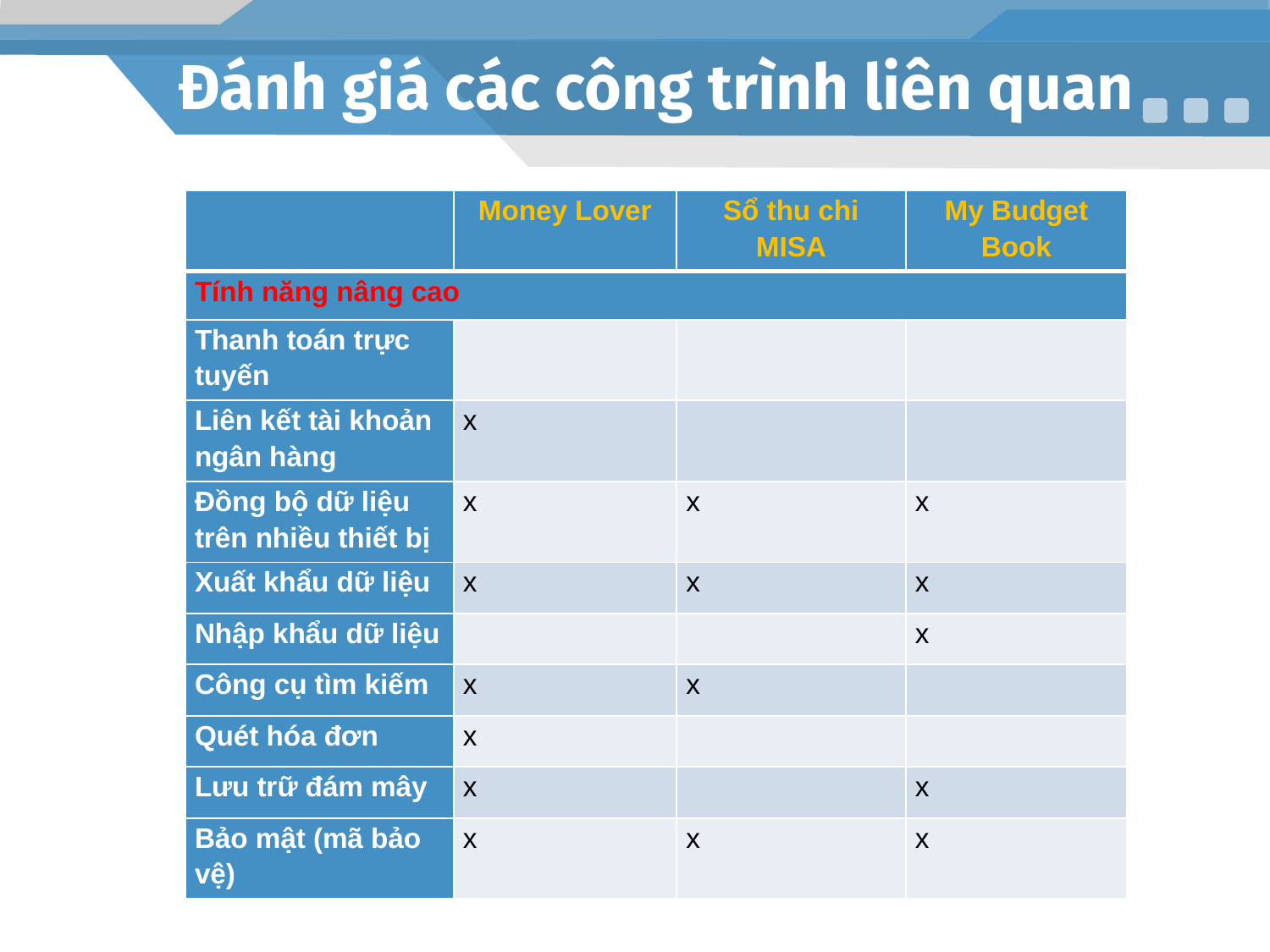

# Đánh giá các công trình liên quan
|  | Money Lover | Sổ thu chi MISA | My Budget Book |
| --- | --- | --- | --- |
| Tính năng nâng cao |  |  |  |
| Thanh toán trực tuyến |  |  |  |
| Liên kết tài khoản ngân hàng | x |  |  |
| Đồng bộ dữ liệu trên nhiều thiết bị | x | x | x |
| Xuất khẩu dữ liệu | x | x | x |
| Nhập khẩu dữ liệu |  |  | x |
| Công cụ tìm kiếm | x | x |  |
| Quét hóa đơn | x |  |  |
| Lưu trữ đám mây | x |  | x |
| Bảo mật (mã bảo vệ) | x | x | x |